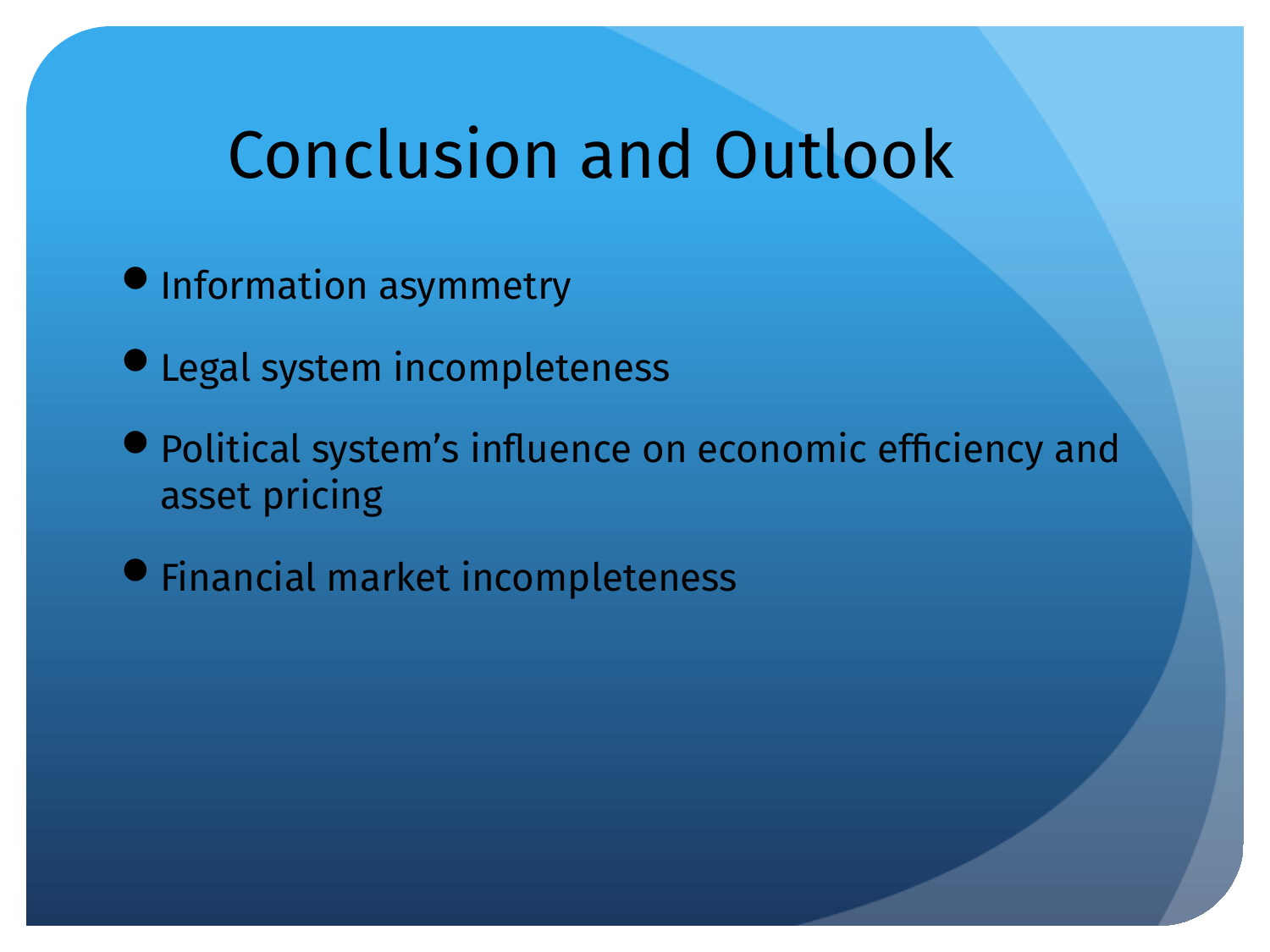

# Conclusion and Outlook
Information asymmetry
Legal system incompleteness
Political system’s influence on economic efficiency and asset pricing
Financial market incompleteness